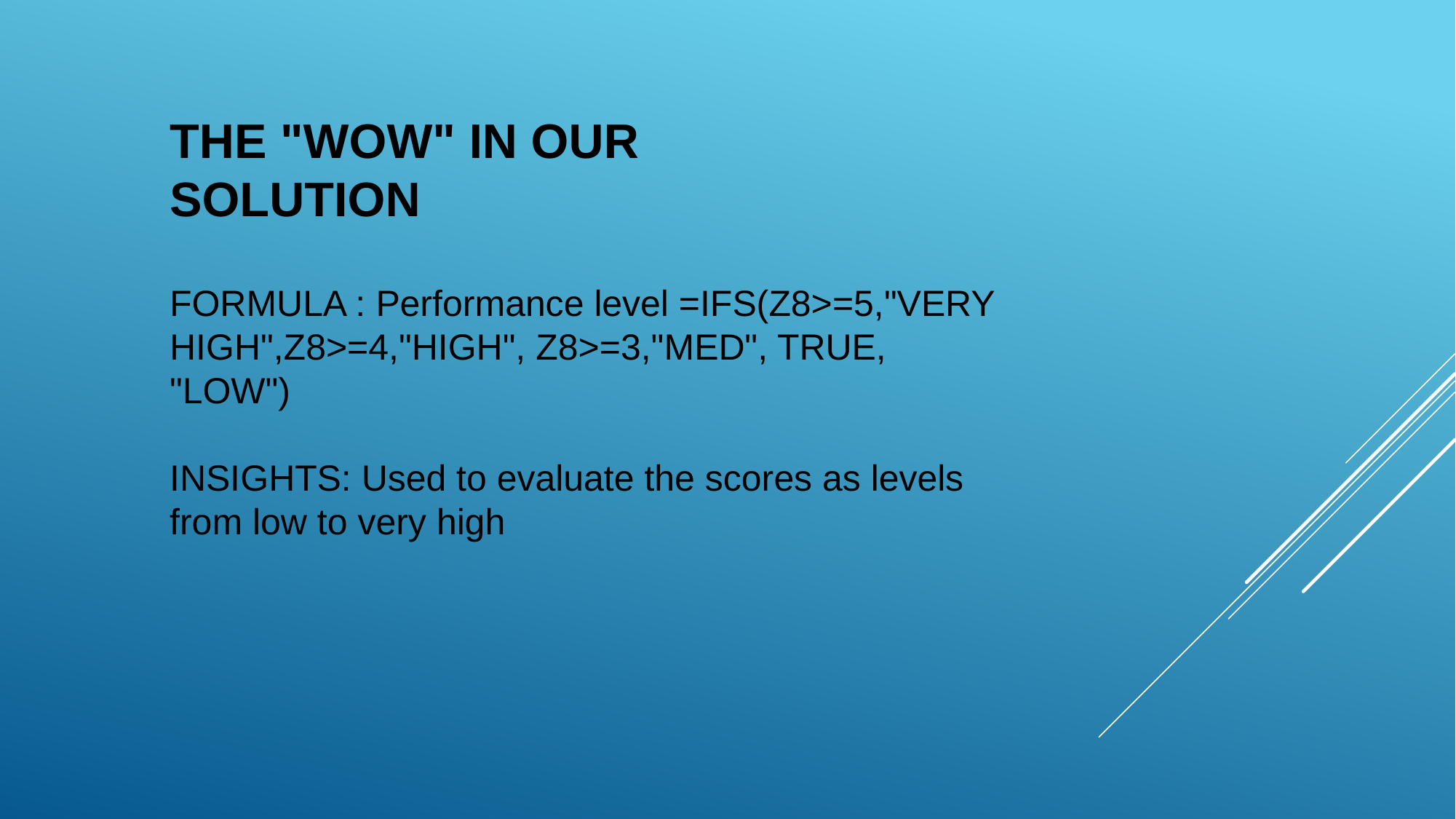

THE "WOW" IN OUR SOLUTION

FORMULA : Performance level =IFS(Z8>=5,"VERY HIGH",Z8>=4,"HIGH", Z8>=3,"MED", TRUE, "LOW")

INSIGHTS: Used to evaluate the scores as levels from low to very high